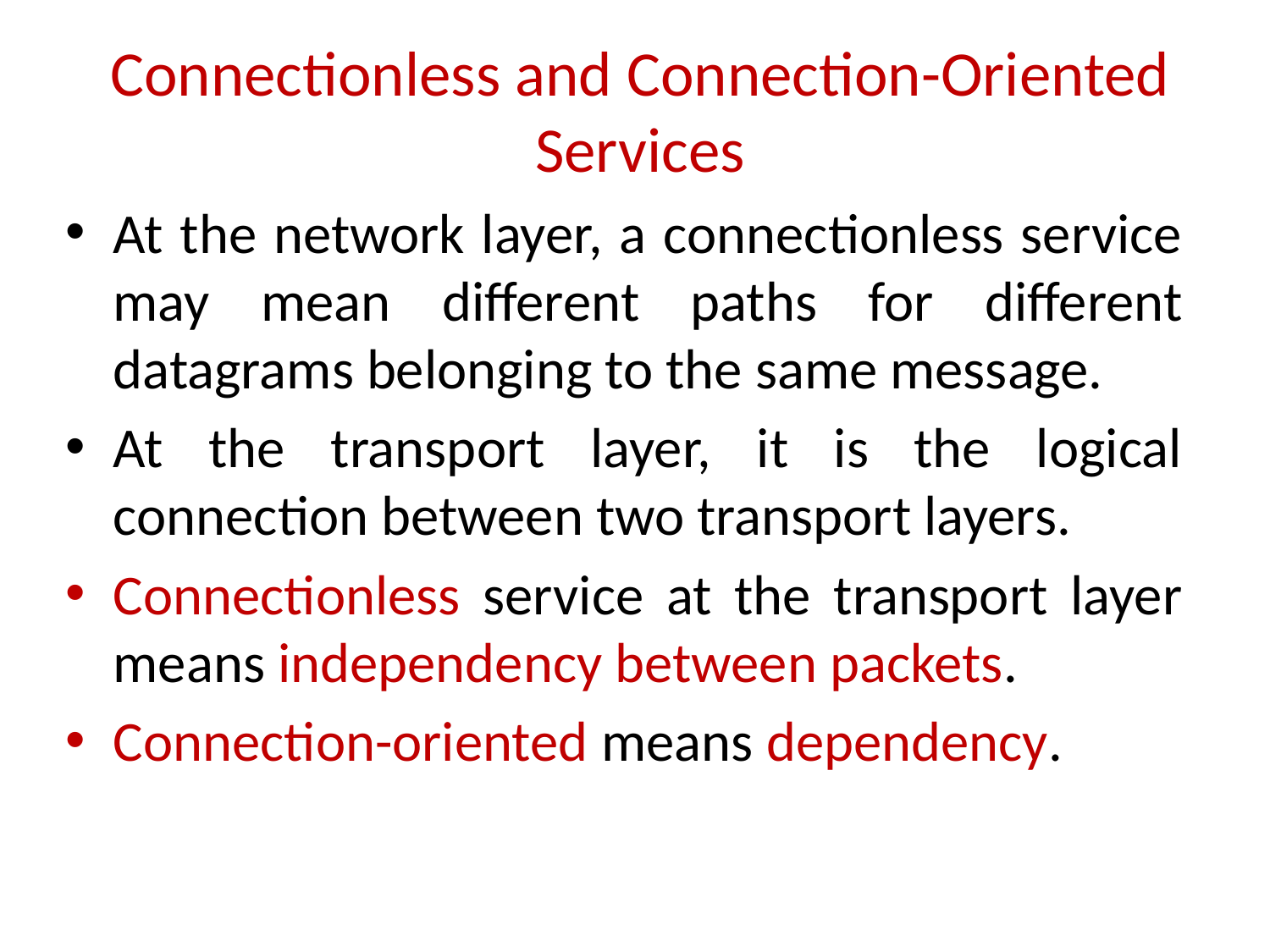

# Connectionless and Connection-Oriented Services
At the network layer, a connectionless service may mean different paths for different datagrams belonging to the same message.
At the transport layer, it is the logical connection between two transport layers.
Connectionless service at the transport layer means independency between packets.
Connection-oriented means dependency.